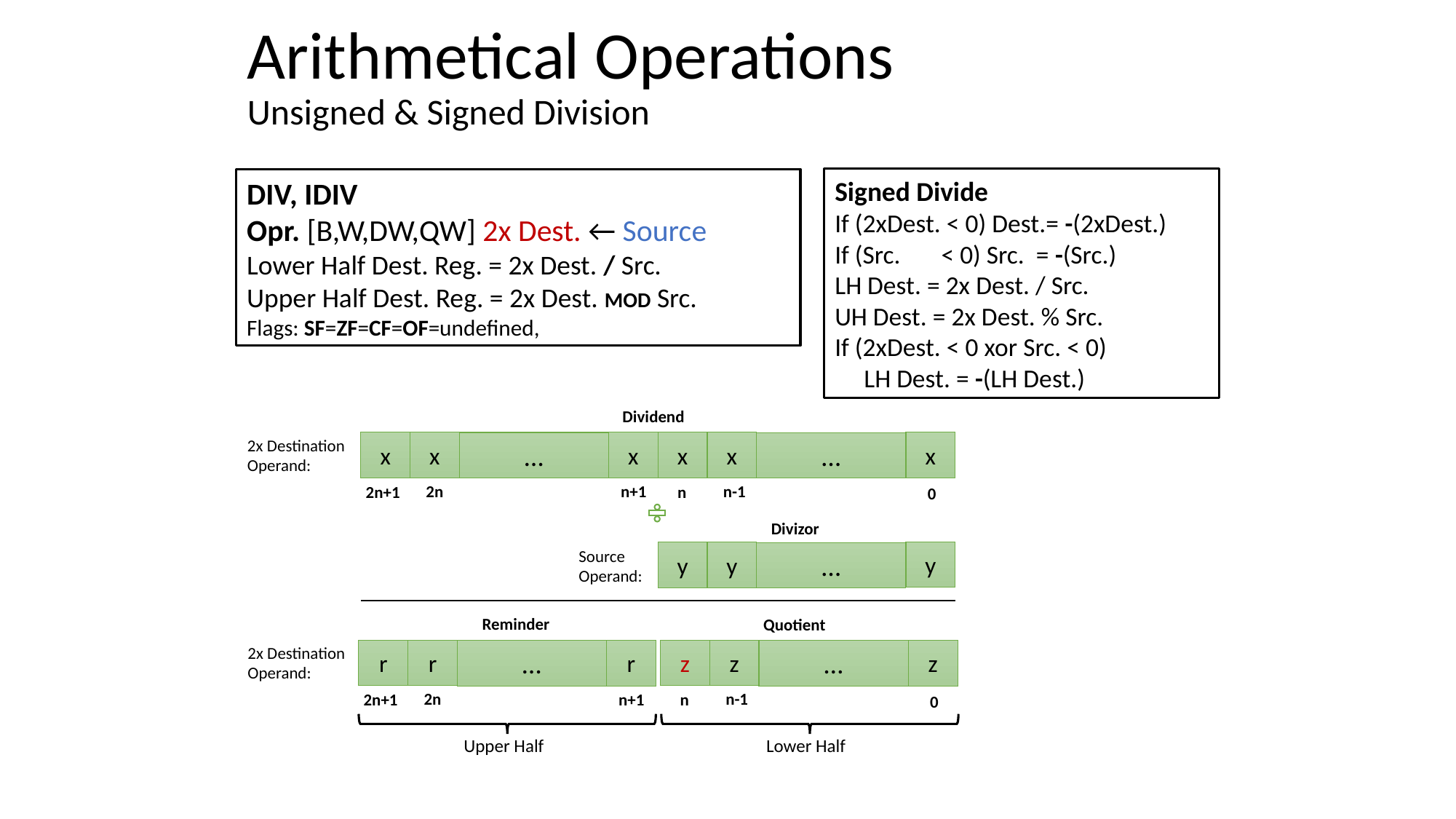

# Arithmetical Operations Unsigned & Signed Division
Signed Divide
If (2xDest. < 0) Dest.= -(2xDest.)
If (Src.       < 0) Src.  = -(Src.)
LH Dest. = 2x Dest. / Src.
UH Dest. = 2x Dest. % Src.
If (2xDest. < 0 xor Src. < 0)
     LH Dest. = -(LH Dest.)
DIV, IDIV
Opr. [B,W,DW,QW] 2x Dest. ← Source
Lower Half Dest. Reg. = 2x Dest. / Src.
Upper Half Dest. Reg. = 2x Dest. MOD Src.
Flags: SF=ZF=CF=OF=undefined,
Dividend
2x Destination
Operand:
x
x
x
x
x
x
…
…
2n
n-1
n+1
2n+1
n
0

Divizor
Source
Operand:
y
y
y
…
Reminder
Quotient
r
r
r
…
2n
n+1
2n+1
z
z
z
…
n-1
n
0
2x Destination
Operand:

Upper Half

Lower Half